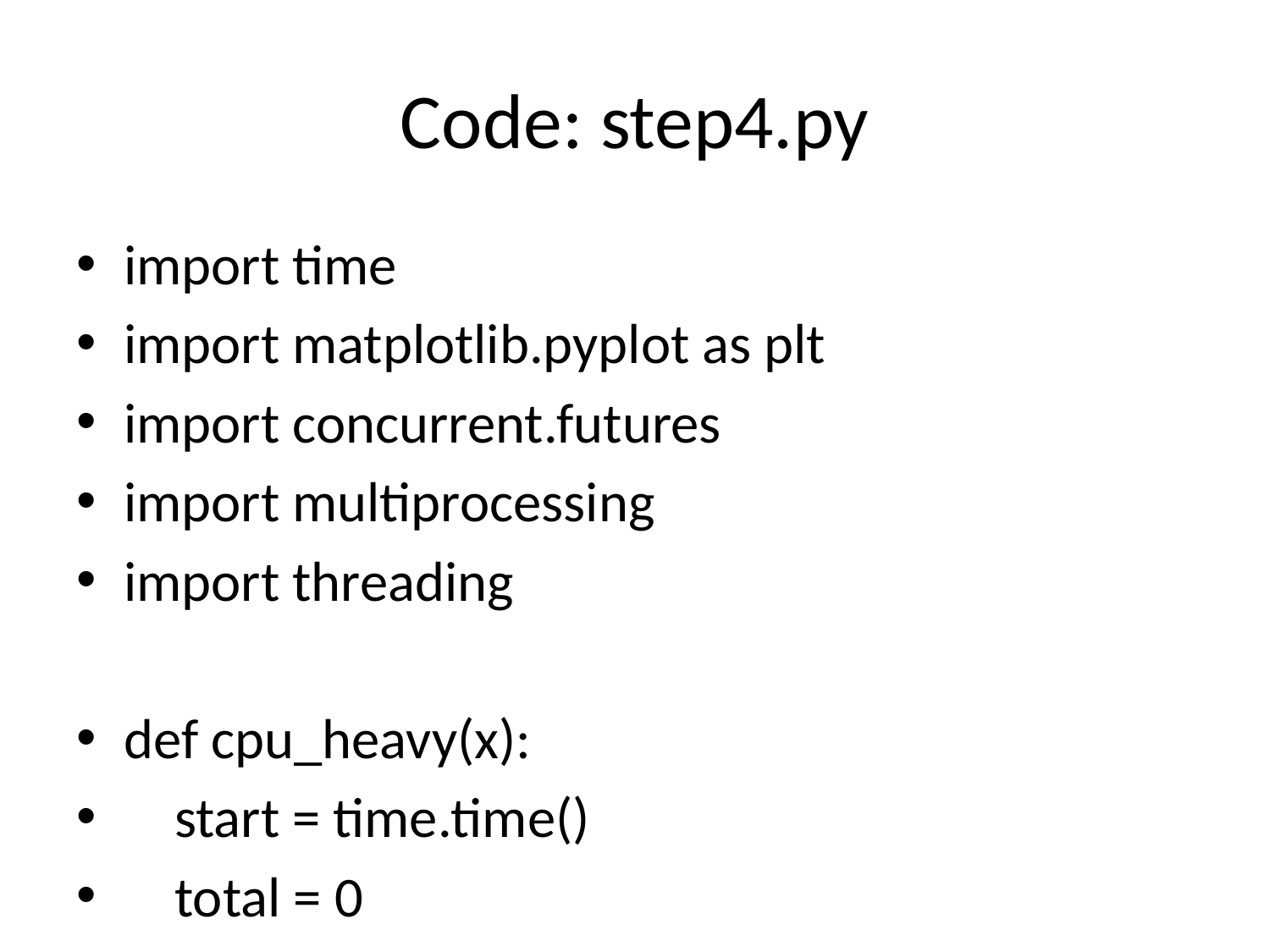

# Code: step4.py
import time
import matplotlib.pyplot as plt
import concurrent.futures
import multiprocessing
import threading

def cpu_heavy(x):
    start = time.time()
    total = 0
    for i in range(10_000_000):
        total += i * i
    duration = time.time() - start
    return x, duration

def run_parallel_tasks(mode="threading", num_tasks=8):
    times = []

    if mode == "threading":
        executor_class = concurrent.futures.ThreadPoolExecutor
    elif mode == "multiprocessing":
        executor_class = concurrent.futures.ProcessPoolExecutor
    else:
        raise ValueError("mode must be 'threading' or 'multiprocessing'")

    with executor_class(max_workers=num_tasks) as executor:
        futures = [executor.submit(cpu_heavy, i) for i in range(num_tasks)]
        for future in concurrent.futures.as_completed(futures):
            idx, duration = future.result()
            times.append((idx, duration))